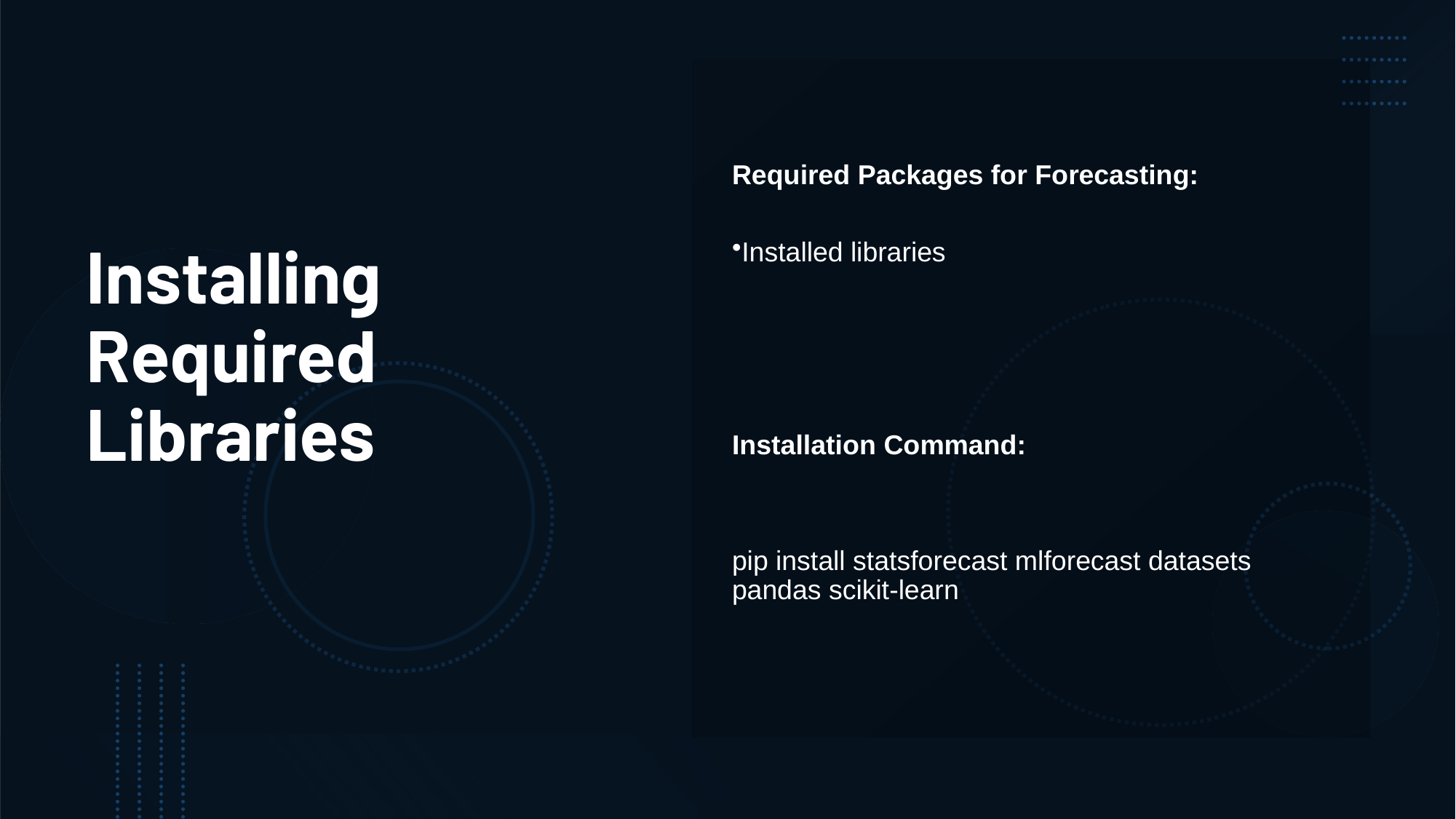

# Installing Required Libraries
Required Packages for Forecasting:

Installed libraries

Installation Command:

pip install statsforecast mlforecast datasets pandas scikit-learn